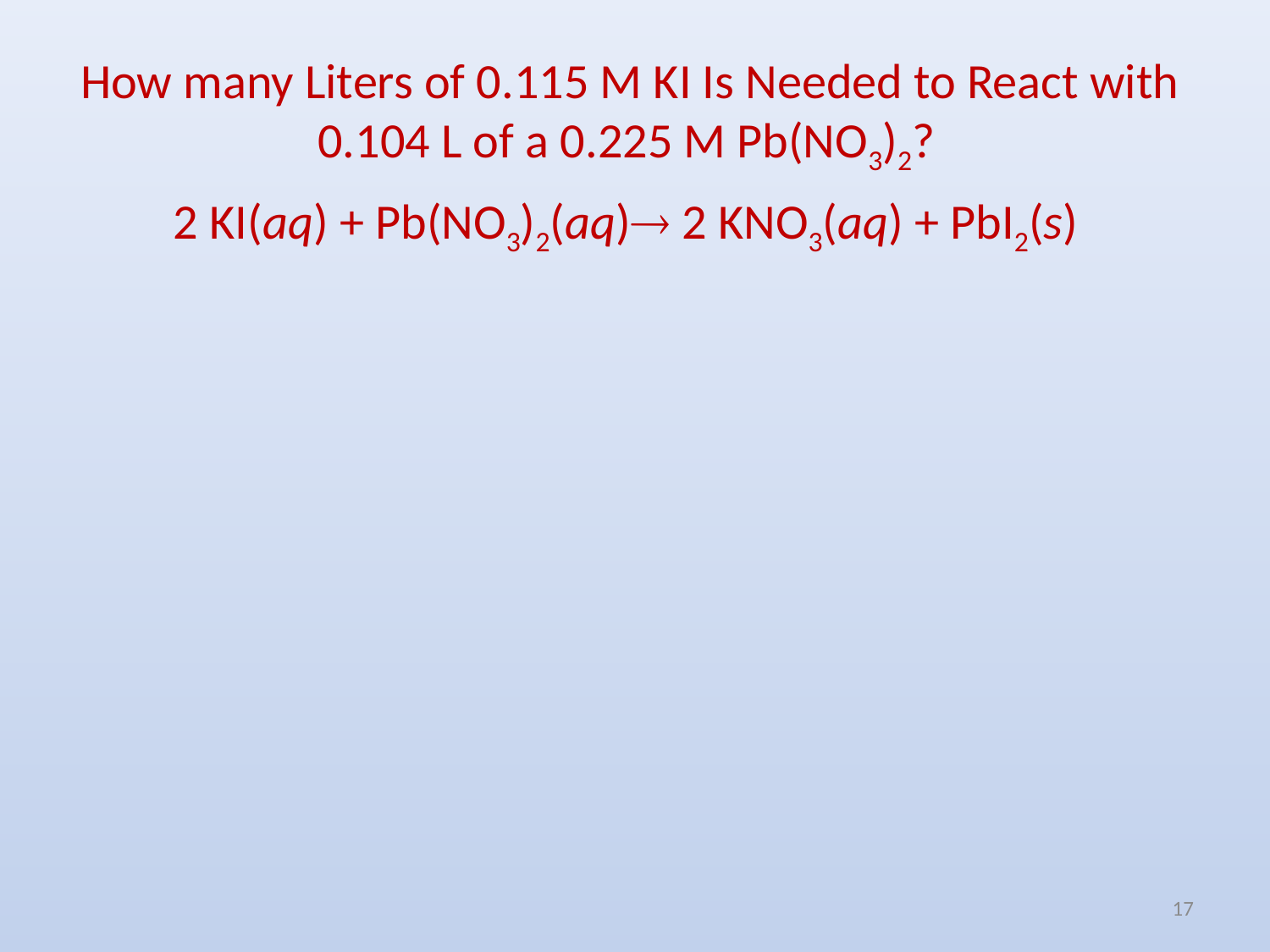

# How many Liters of 0.115 M KI Is Needed to React with 0.104 L of a 0.225 M Pb(NO3)2? 2 KI(aq) + Pb(NO3)2(aq)→ 2 KNO3(aq) + PbI2(s)
17